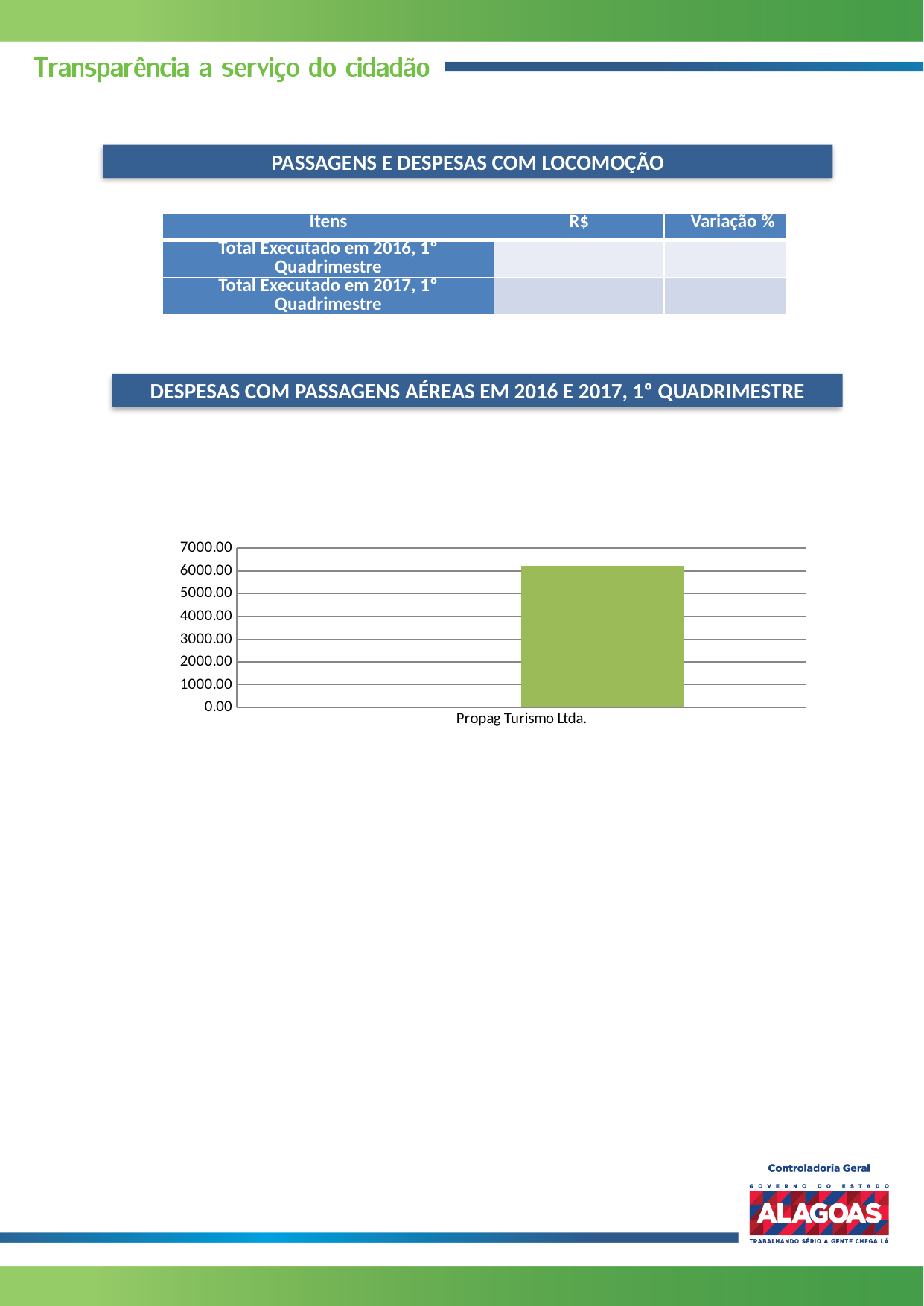

PASSAGENS E DESPESAS COM LOCOMOÇÃO
| Itens | R$ | Variação % |
| --- | --- | --- |
| Total Executado em 2016, 1º Quadrimestre |  |  |
| Total Executado em 2017, 1º Quadrimestre |  |  |
DESPESAS COM PASSAGENS AÉREAS EM 2016 E 2017, 1º QUADRIMESTRE

### Chart

| Category |  |  |
|---|---|---|
| Propag Turismo Ltda. | 0.0 | 6225.76 |